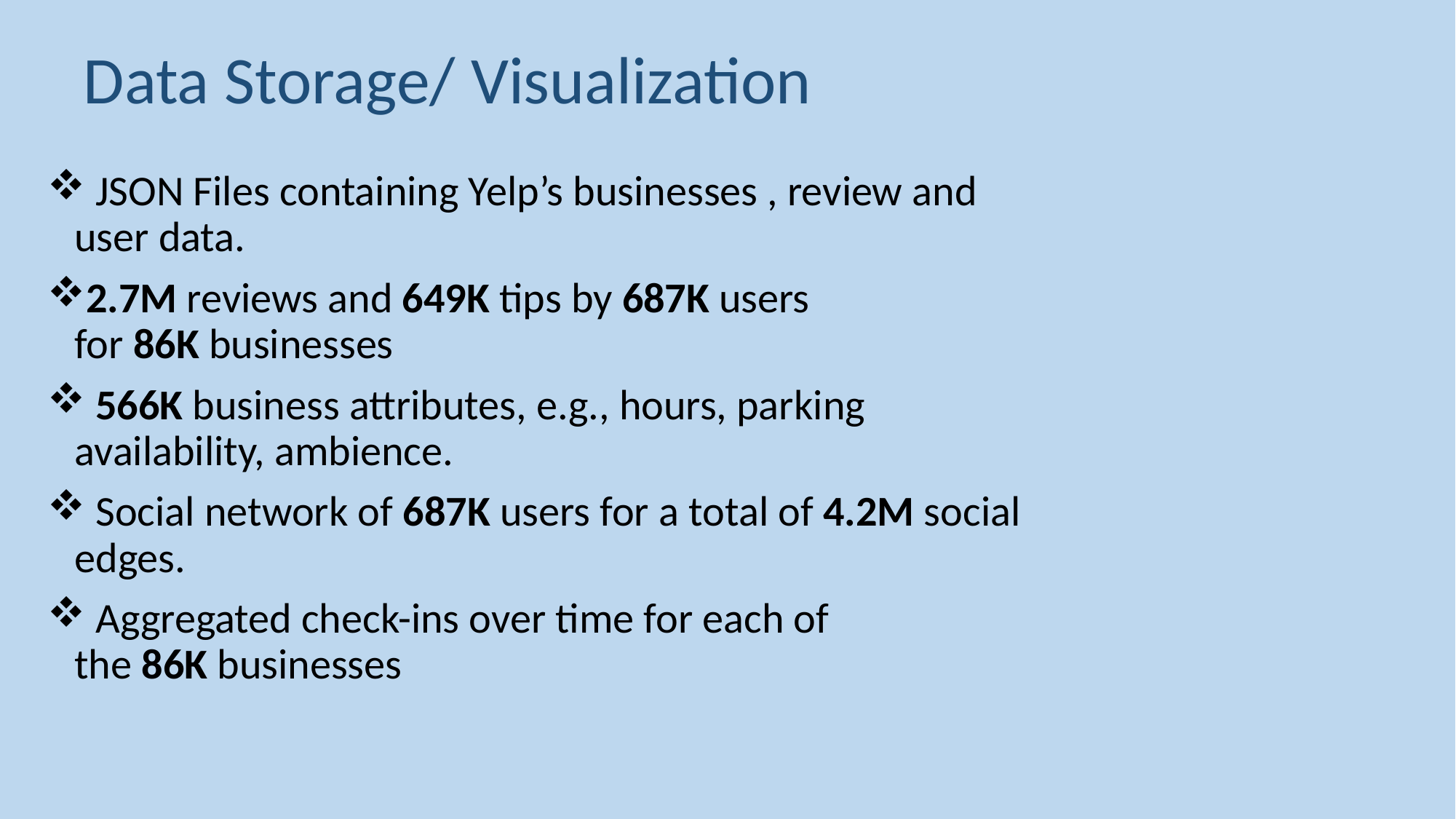

Data Storage/ Visualization
 JSON Files containing Yelp’s businesses , review and user data.
2.7M reviews and 649K tips by 687K users for 86K businesses
 566K business attributes, e.g., hours, parking availability, ambience.
 Social network of 687K users for a total of 4.2M social edges.
 Aggregated check-ins over time for each of the 86K businesses